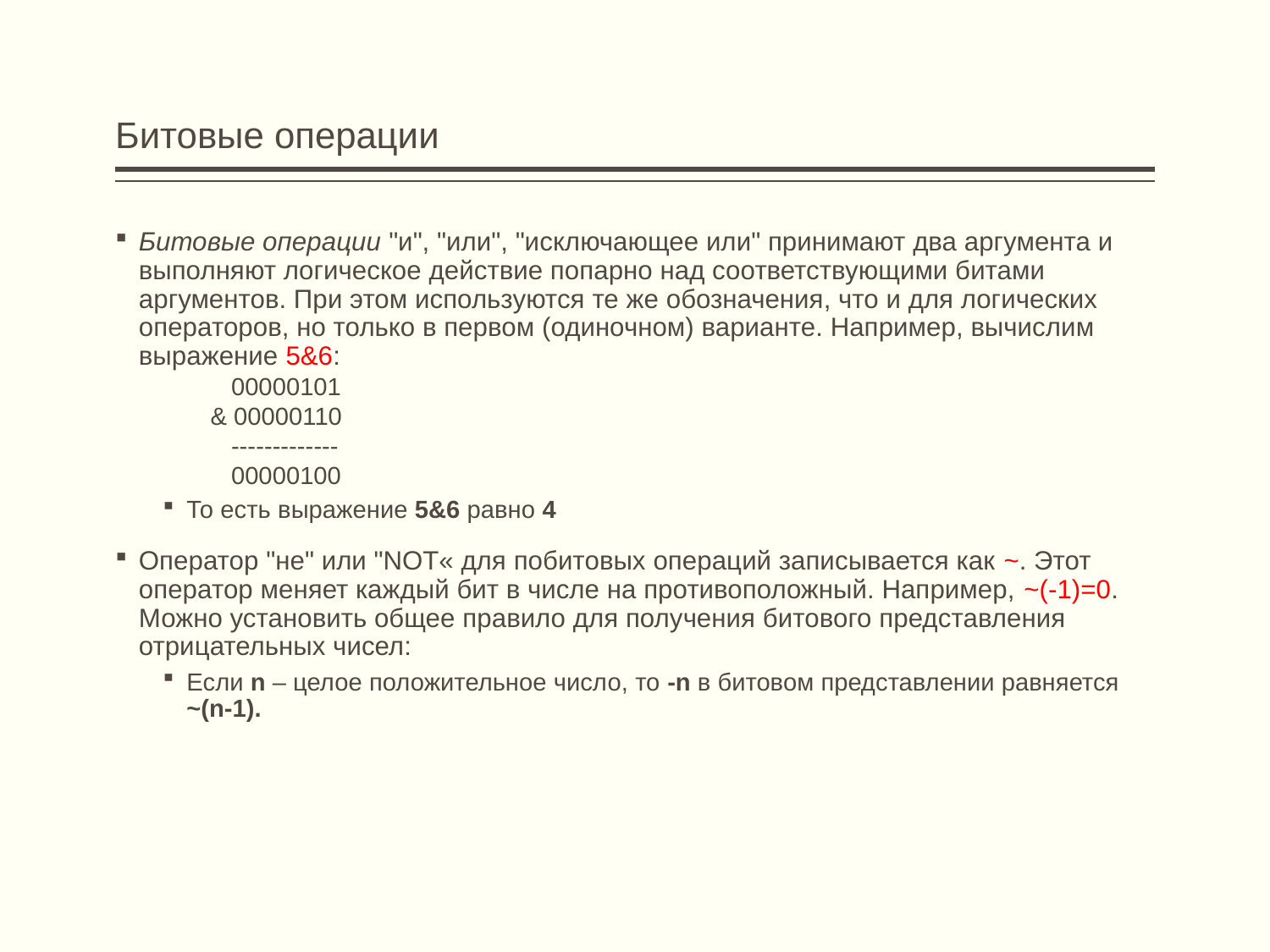

# Битовые операции
Битовые операции "и", "или", "исключающее или" принимают два аргумента и выполняют логическое действие попарно над соответствующими битами аргументов. При этом используются те же обозначения, что и для логических операторов, но только в первом (одиночном) варианте. Например, вычислим выражение 5&6:
   00000101
& 00000110
   -------------
   00000100
То есть выражение 5&6 равно 4
Оператор "не" или "NOT« для побитовых операций записывается как ~. Этот оператор меняет каждый бит в числе на противоположный. Например, ~(-1)=0. Можно установить общее правило для получения битового представления отрицательных чисел:
Если n – целое положительное число, то -n в битовом представлении равняется ~(n-1).